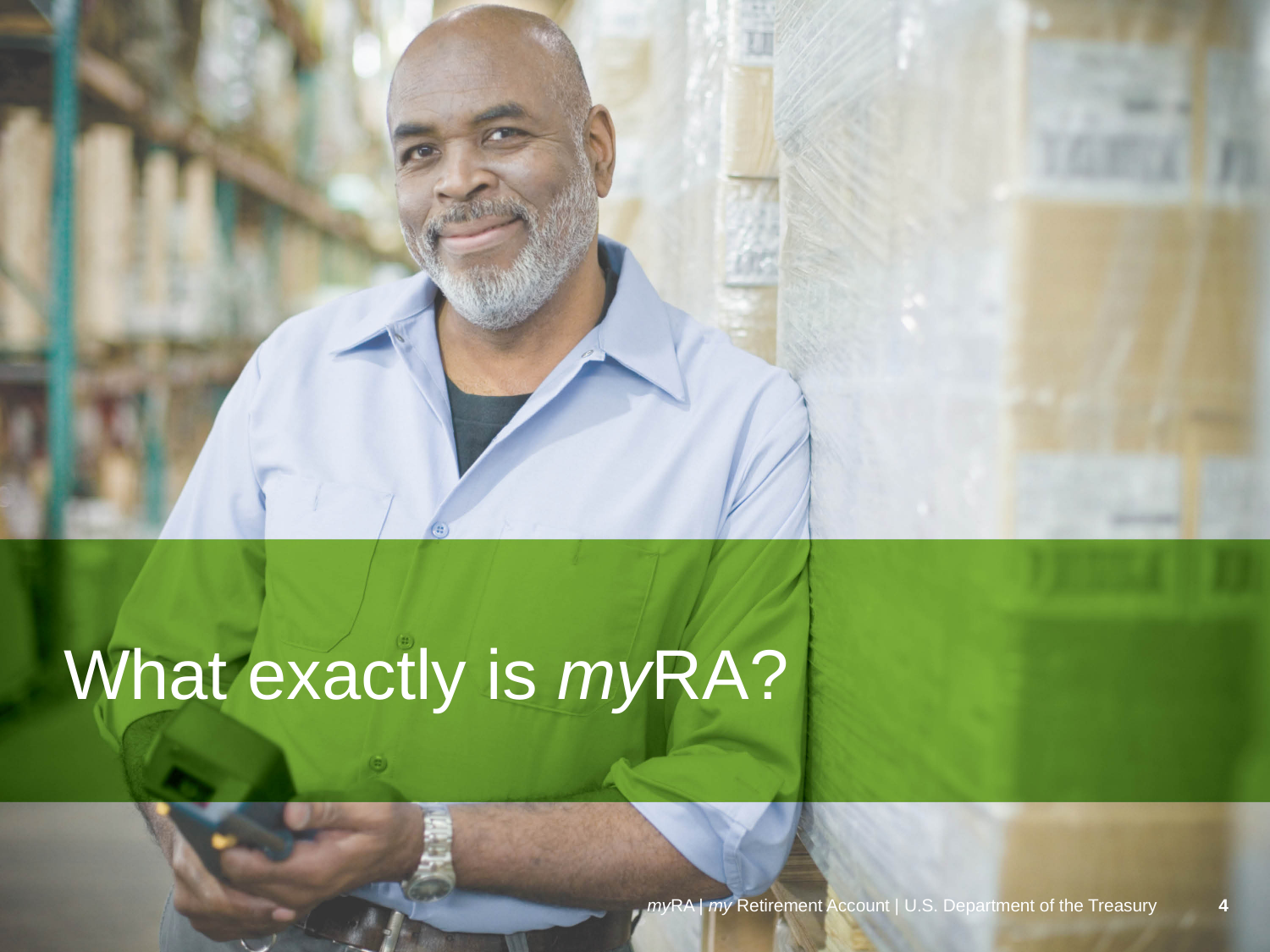

# What exactly is myRA?
myRA | my Retirement Account | U.S. Department of the Treasury
4